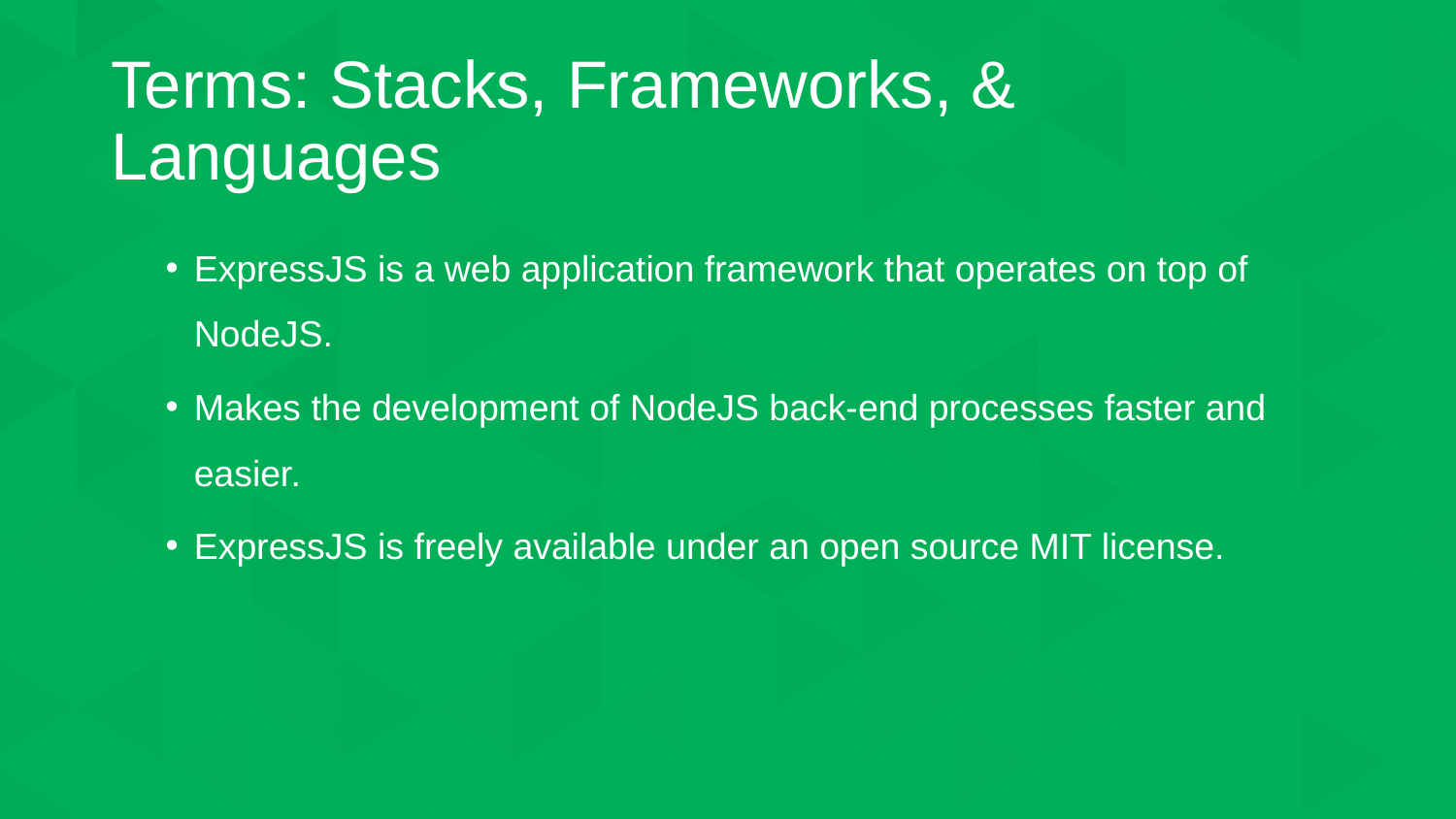

# Terms: Stacks, Frameworks, & Languages
ExpressJS is a web application framework that operates on top of NodeJS.
Makes the development of NodeJS back-end processes faster and easier.
ExpressJS is freely available under an open source MIT license.